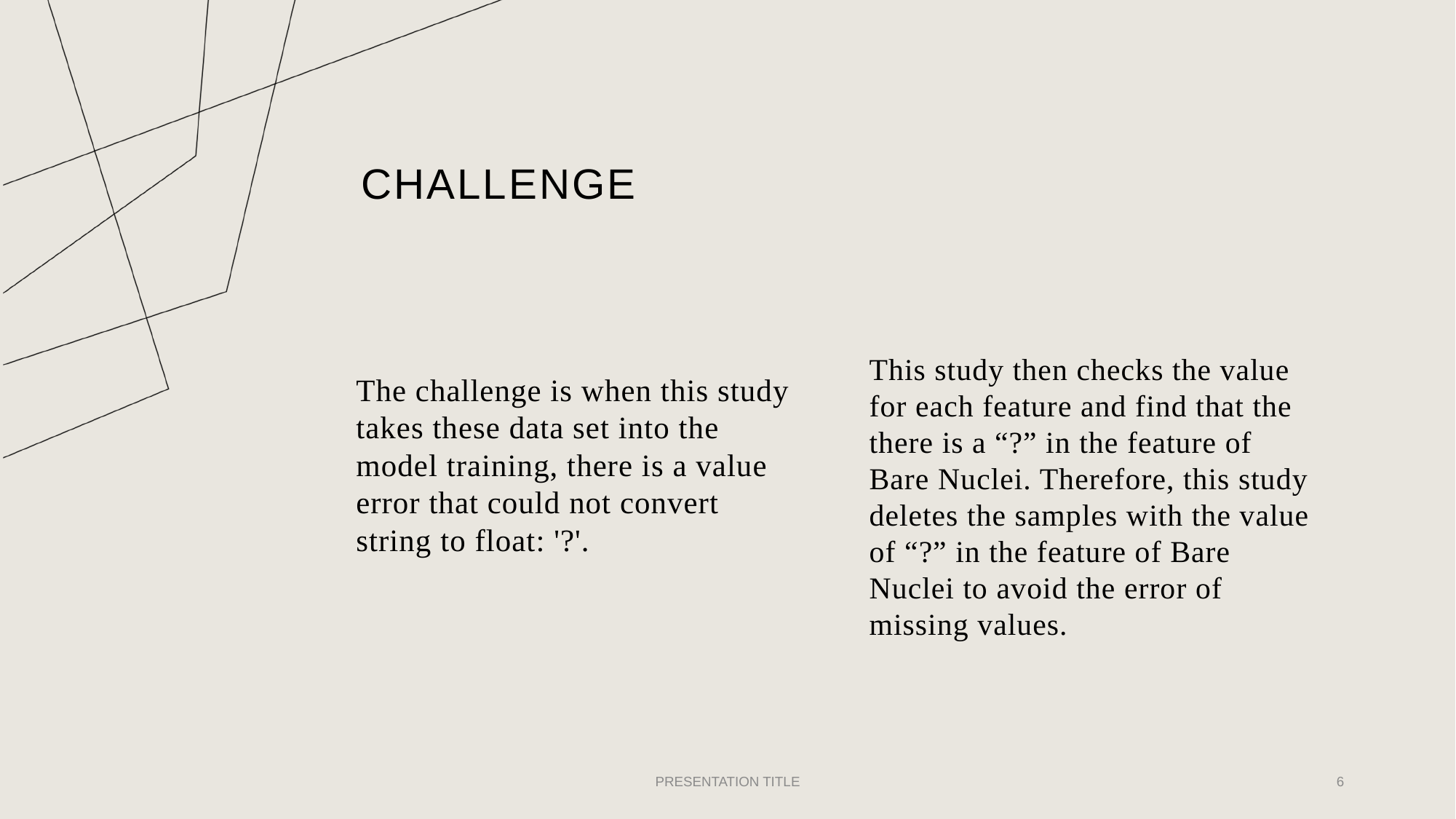

# Challenge
This study then checks the value for each feature and find that the there is a “?” in the feature of Bare Nuclei. Therefore, this study deletes the samples with the value of “?” in the feature of Bare Nuclei to avoid the error of missing values.

The challenge is when this study takes these data set into the model training, there is a value error that could not convert string to float: '?'.
​
PRESENTATION TITLE
6